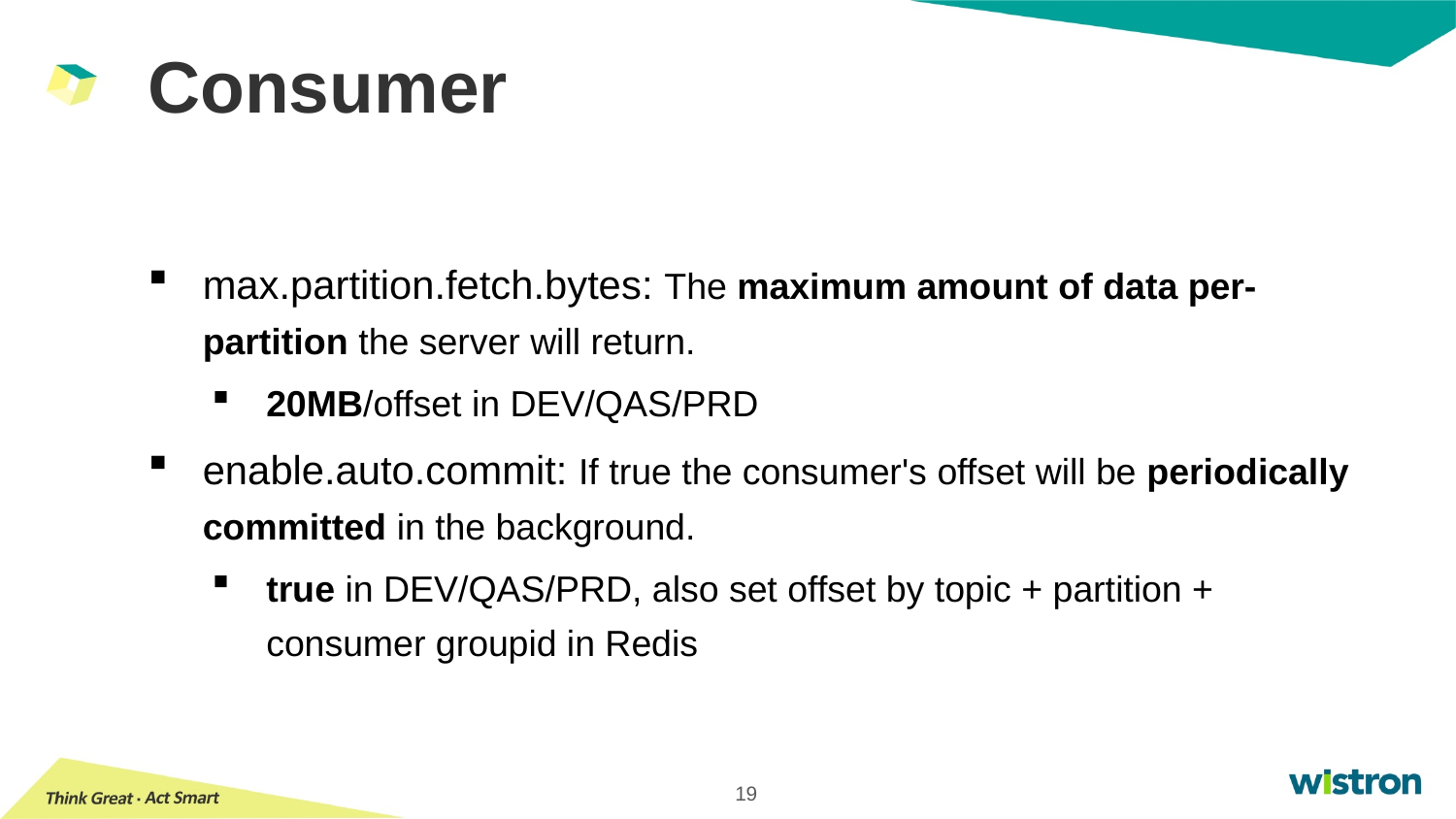

# Consumer
max.partition.fetch.bytes: The maximum amount of data per-partition the server will return.
20MB/offset in DEV/QAS/PRD
enable.auto.commit: If true the consumer's offset will be periodically committed in the background.
true in DEV/QAS/PRD, also set offset by topic + partition + consumer groupid in Redis

19